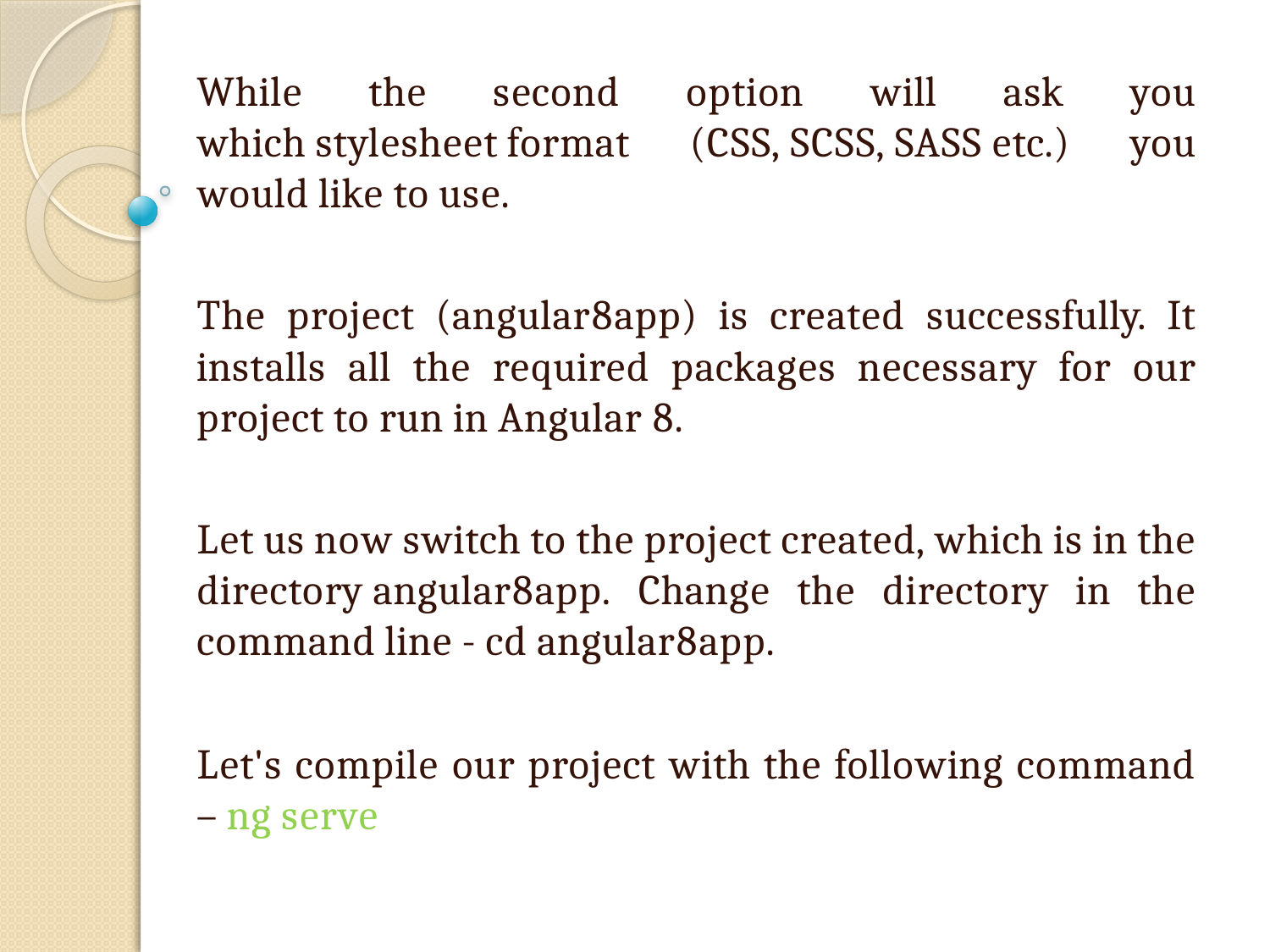

While the second option will ask you which stylesheet format (CSS, SCSS, SASS etc.) you would like to use.

The project (angular8app) is created successfully. It installs all the required packages necessary for our project to run in Angular 8.

Let us now switch to the project created, which is in the directory angular8app. Change the directory in the command line - cd angular8app.

Let's compile our project with the following command – ng serve